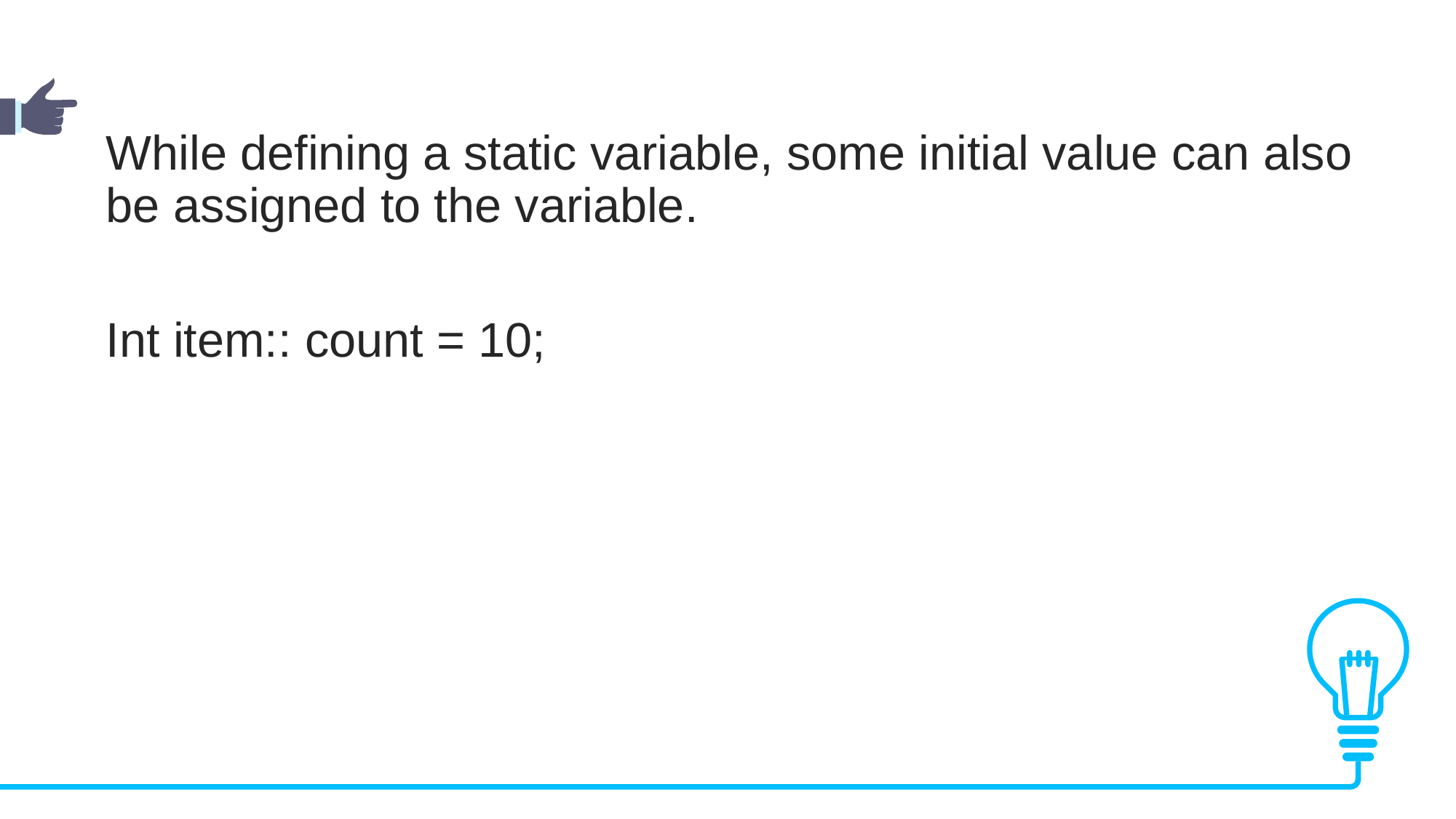

While defining a static variable, some initial value can also be assigned to the variable.

Int item:: count = 10;